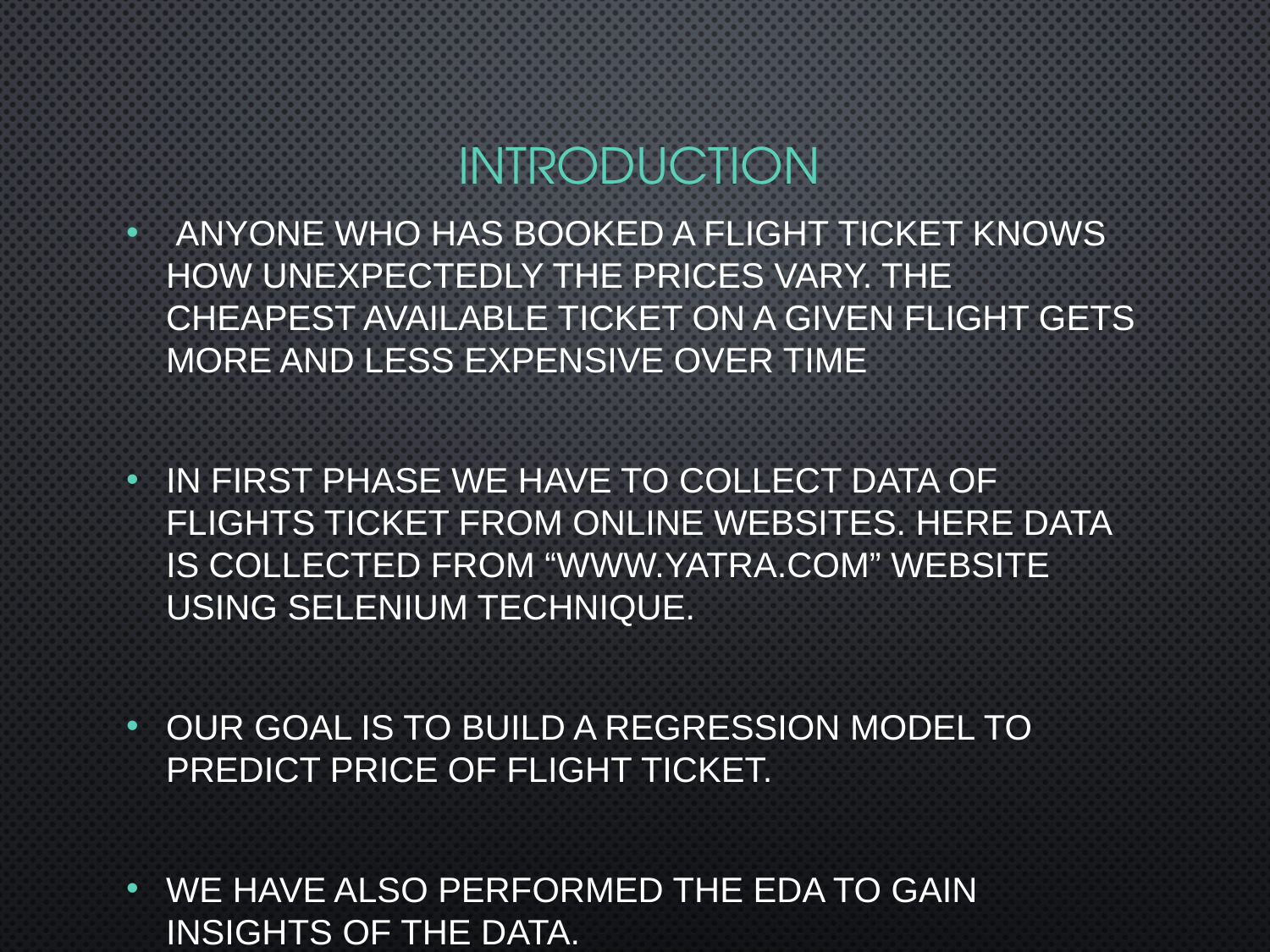

# Introduction
 Anyone who has booked a flight ticket knows how unexpectedly the prices vary. The cheapest available ticket on a given flight gets more and less expensive over time

In first phase we have to collect data of flights ticket from online websites. Here data is collected from “www.yatra.com” website using Selenium technique.

Our goal is to build a regression model to predict price of flight ticket.

We have also performed the EDA to gain insights of the data.